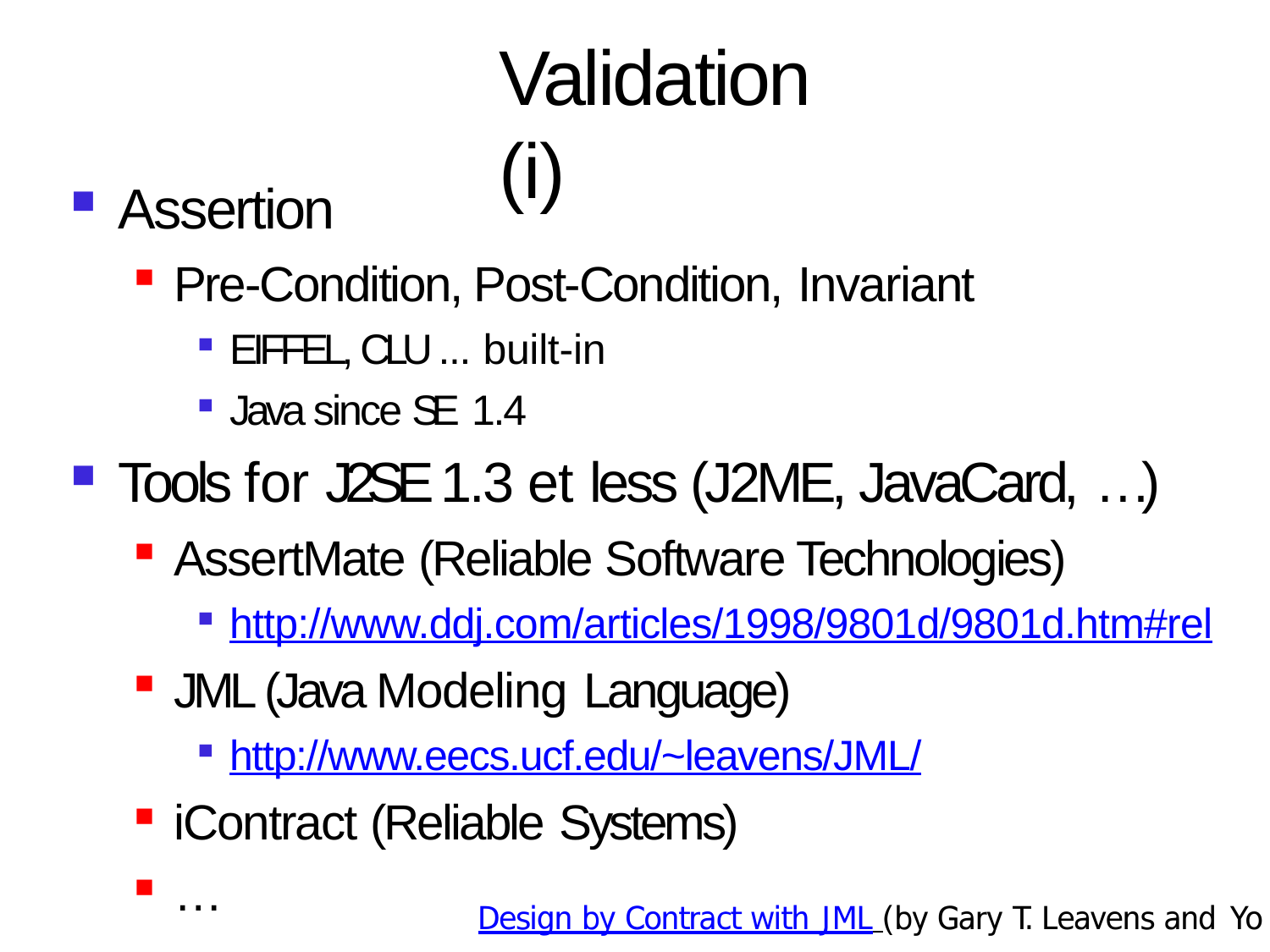

# Validation (i)
Assertion
Pre-Condition, Post-Condition, Invariant
EIFFEL, CLU ... built-in
Java since SE 1.4
Tools for J2SE 1.3 et less (J2ME, JavaCard, …)
AssertMate (Reliable Software Technologies)
http://www.ddj.com/articles/1998/9801d/9801d.htm#rel
JML (Java Modeling Language)
http://www.eecs.ucf.edu/~leavens/JML/
iContract (Reliable Systems)
…
Design by Contract with JML (by Gary T. Leavens and Yo